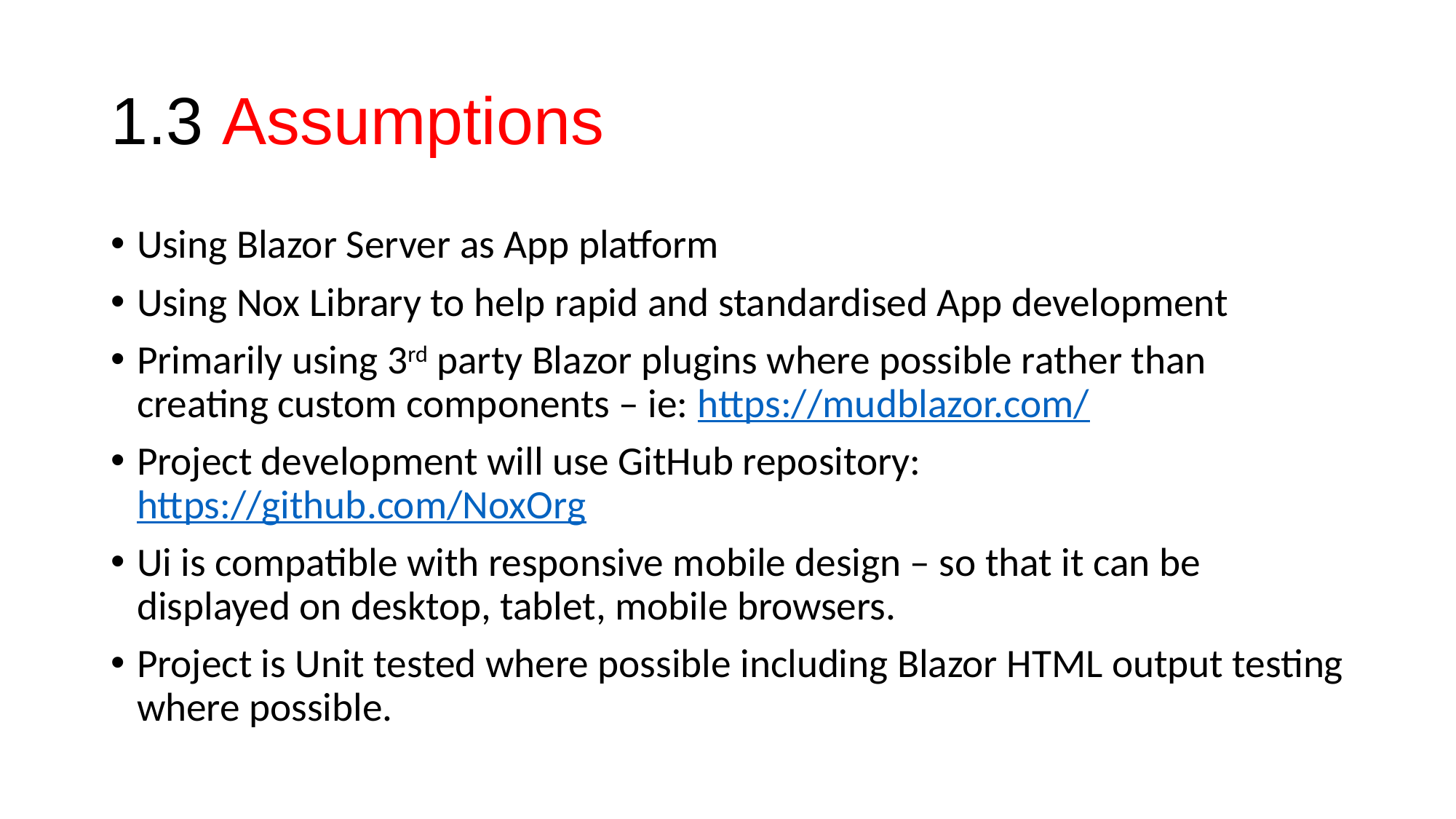

# 1.3 Assumptions
Using Blazor Server as App platform
Using Nox Library to help rapid and standardised App development
Primarily using 3rd party Blazor plugins where possible rather than creating custom components – ie: https://mudblazor.com/
Project development will use GitHub repository: https://github.com/NoxOrg
Ui is compatible with responsive mobile design – so that it can be displayed on desktop, tablet, mobile browsers.
Project is Unit tested where possible including Blazor HTML output testing where possible.